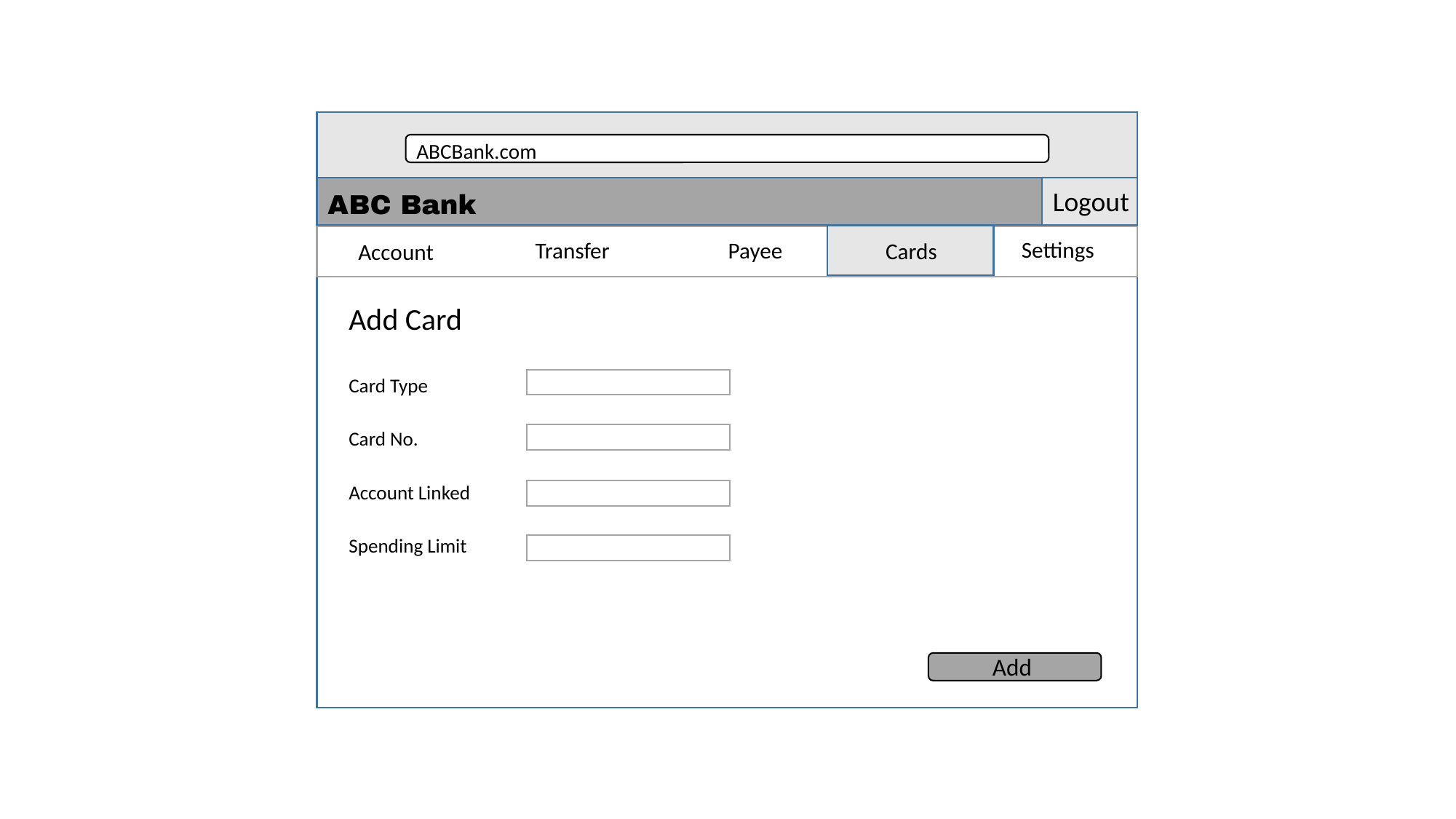

ABCBank.com

Logout
ABC Bank

Settings
Transfer
Payee
Cards
Account
Add Card
Card Type

Card No.

Account Linked

Spending Limit

Add